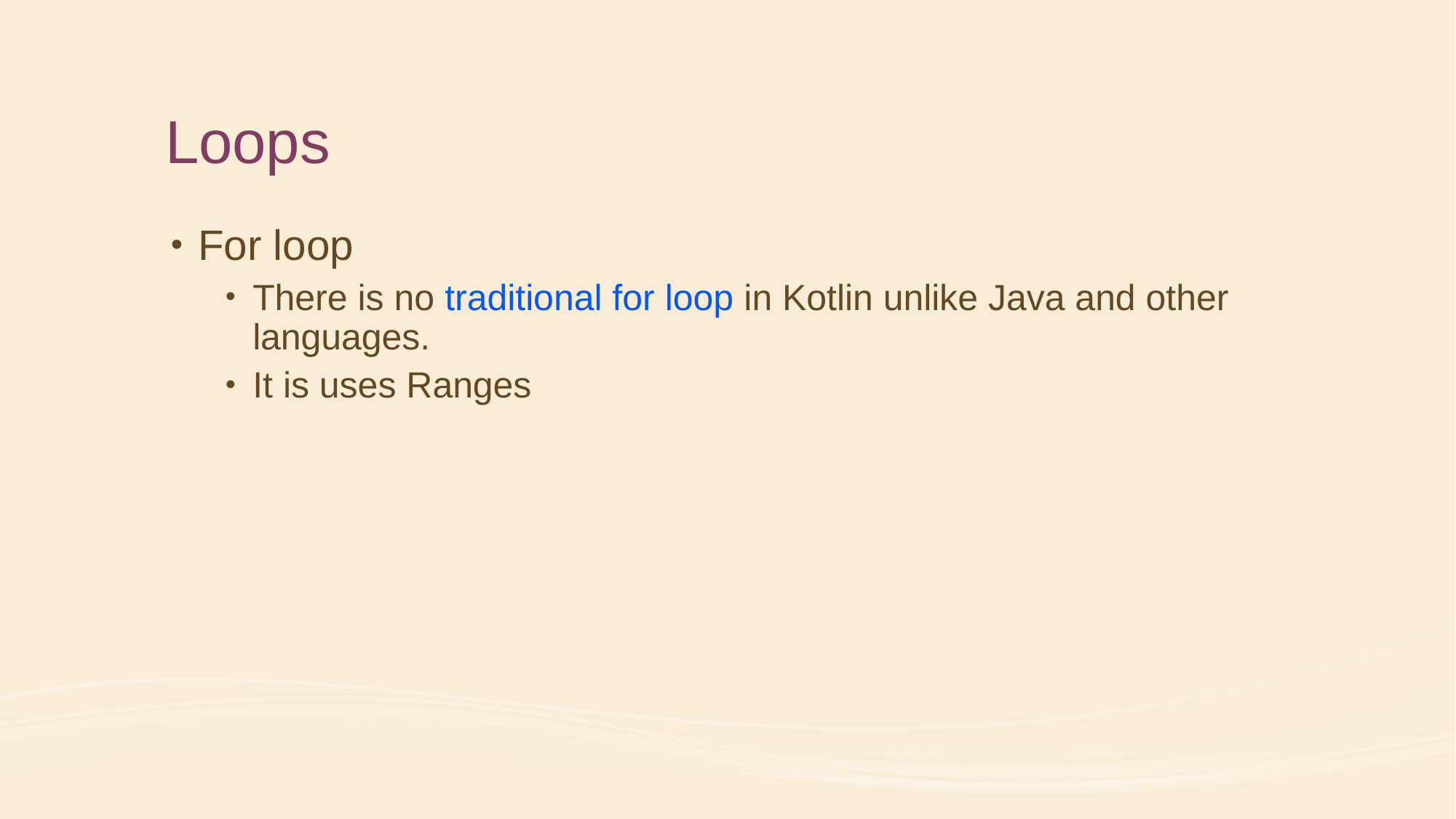

# Loops
For loop
There is no traditional for loop in Kotlin unlike Java and other languages.
It is uses Ranges